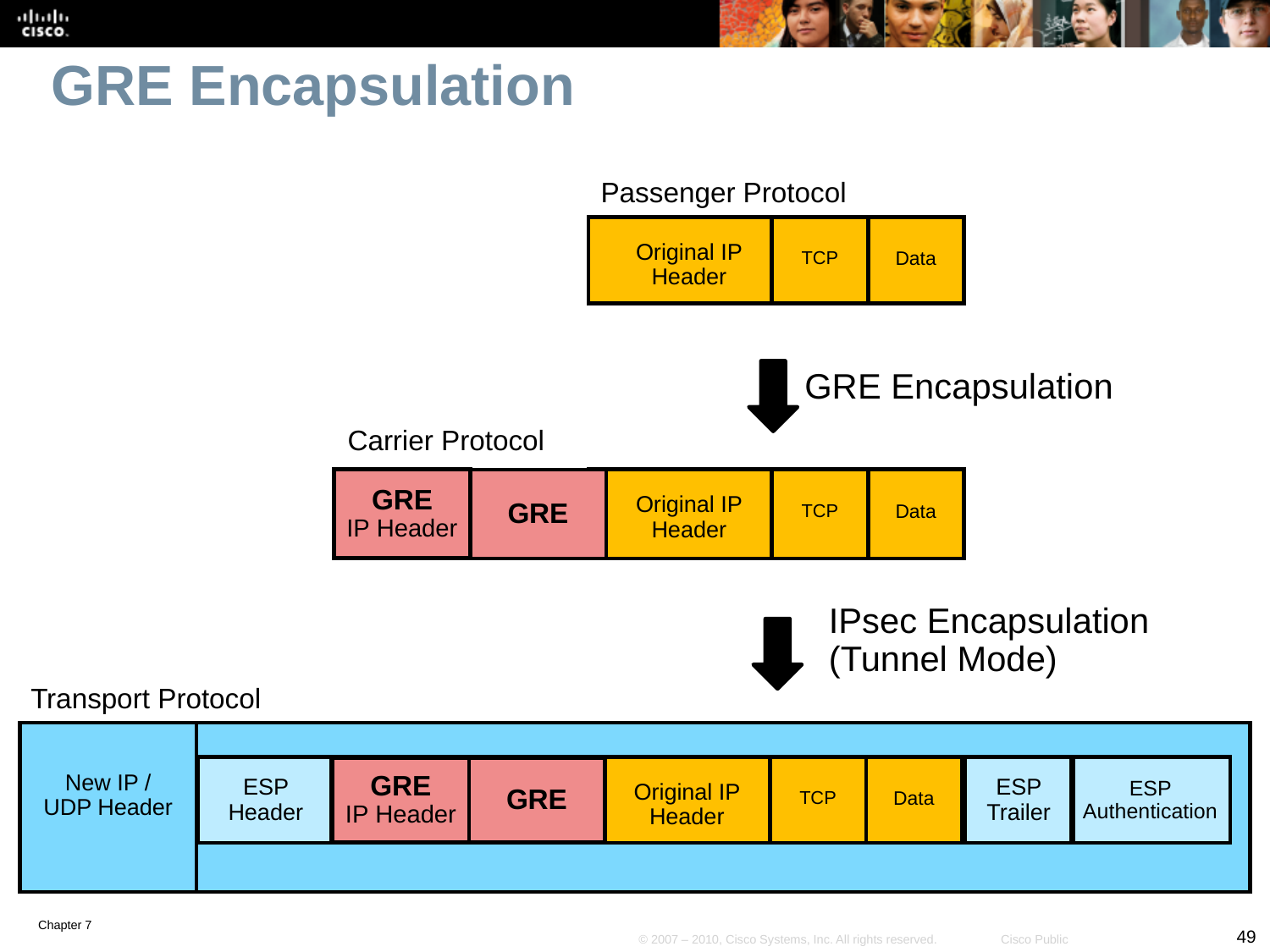

# GRE Encapsulation
Passenger Protocol

Original IP Header

TCP
Data

GRE Encapsulation
Carrier Protocol

Original IP Header

TCP
Data
GRE
IP Header
GRE
GRE
IPsec Encapsulation
(Tunnel Mode)

Transport Protocol

GRE

GRE
IP Header
GRE
New IP / UDP Header
ESP Authentication
Original IP Header
ESP Header
ESP Trailer
TCP
Data